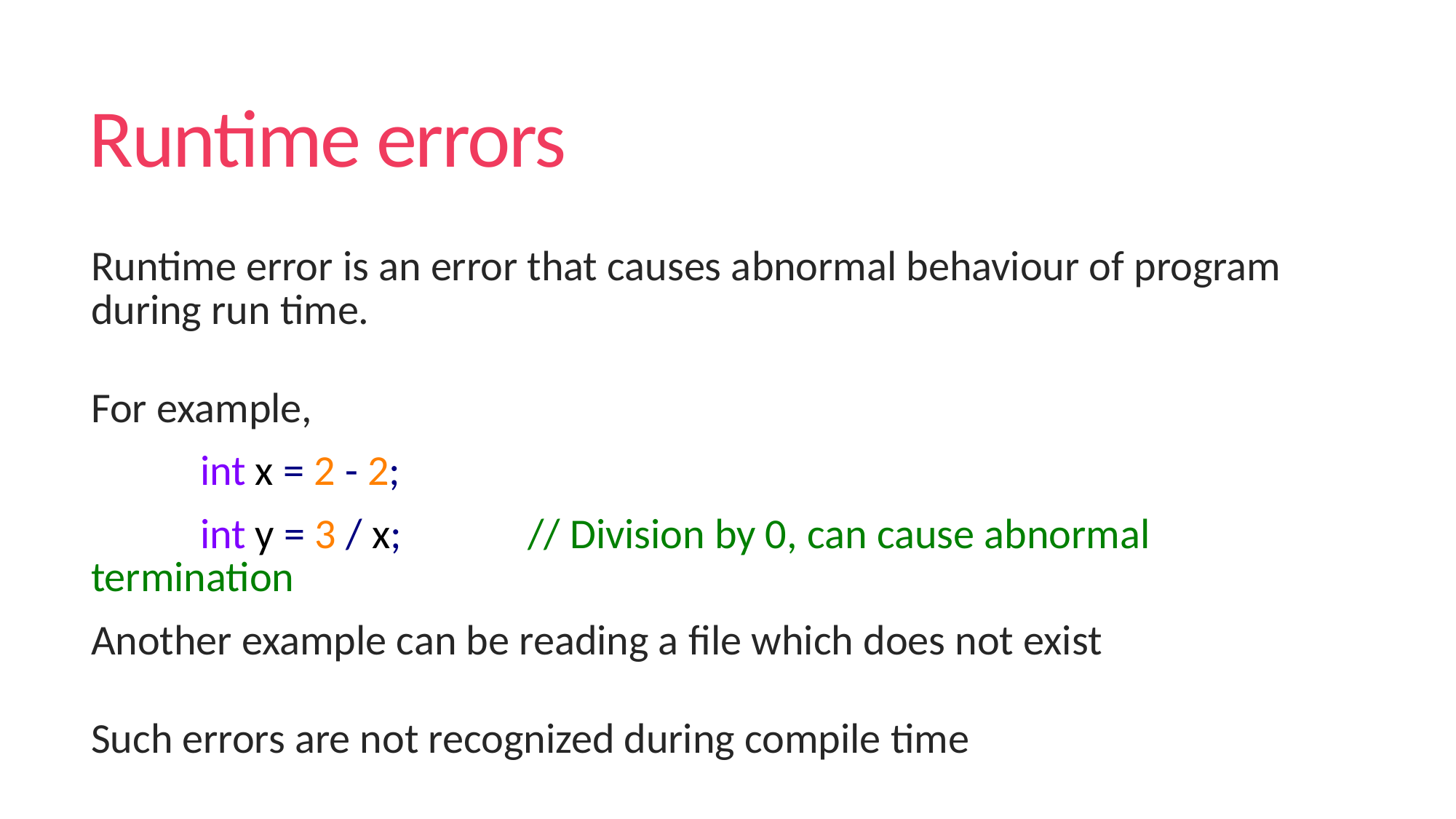

# Runtime errors
Runtime error is an error that causes abnormal behaviour of program during run time.

For example,
	int x = 2 - 2;
	int y = 3 / x; 		// Division by 0, can cause abnormal termination
Another example can be reading a file which does not exist

Such errors are not recognized during compile time